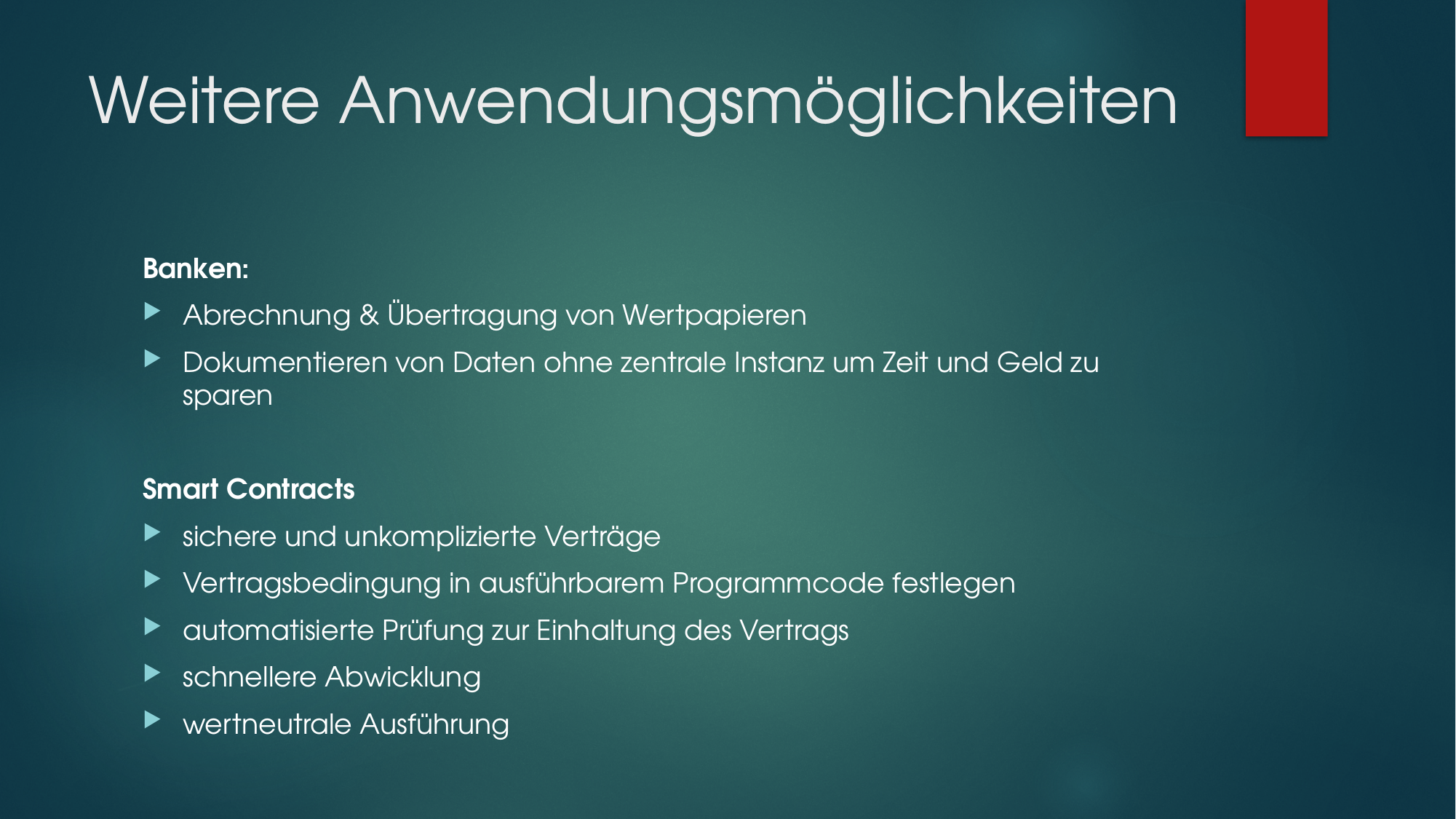

# Weitere Anwendungsmöglichkeiten
Banken:
Abrechnung & Übertragung von Wertpapieren
Dokumentieren von Daten ohne zentrale Instanz um Zeit und Geld zu sparen

Smart Contracts
sichere und unkomplizierte Verträge
Vertragsbedingung in ausführbarem Programmcode festlegen
automatisierte Prüfung zur Einhaltung des Vertrags
schnellere Abwicklung
wertneutrale Ausführung